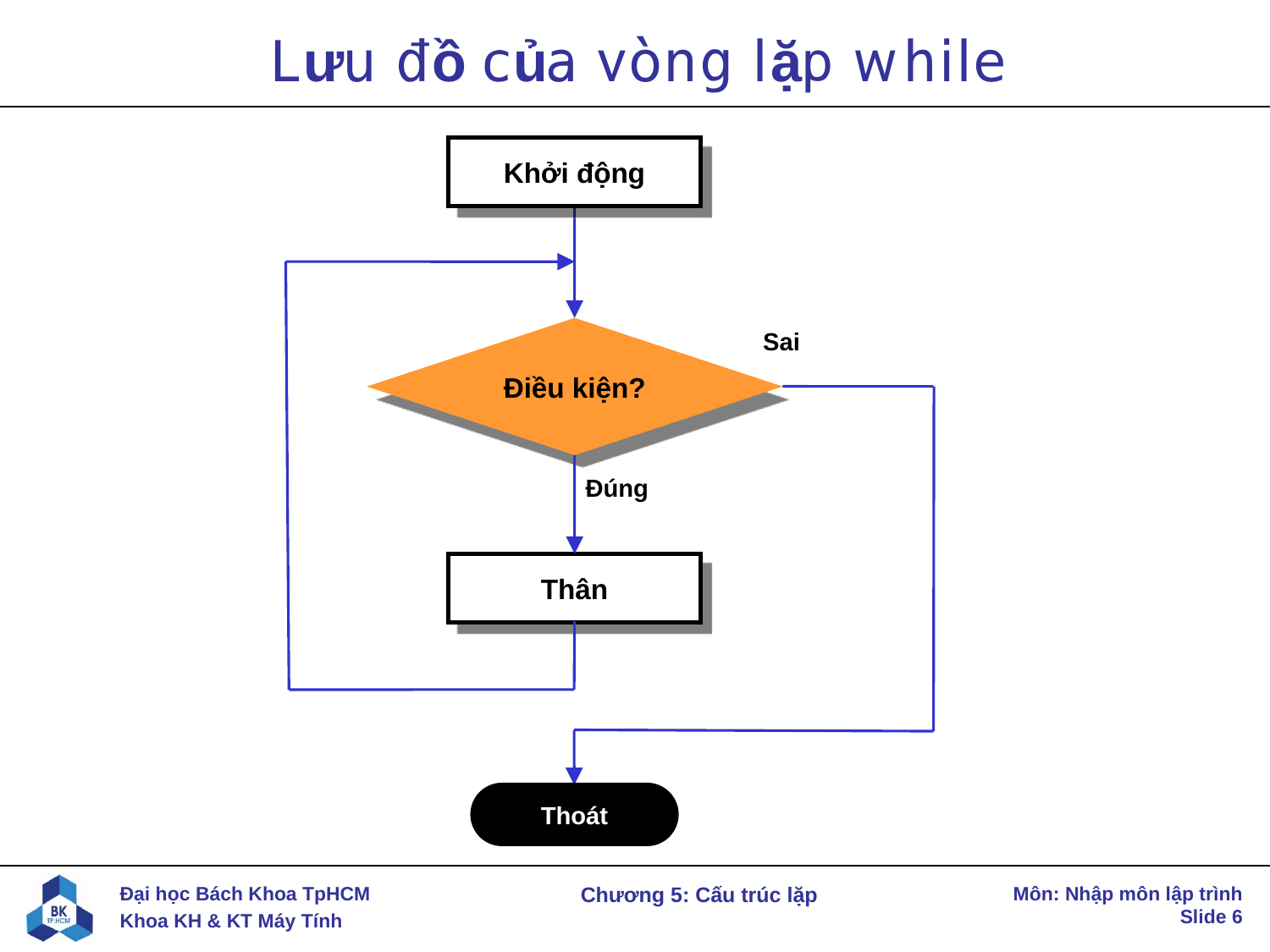

# Lưu đồ của vòng lặp while
Khởi động

Điều kiện?
Sai

Đúng
Thân

Thoát